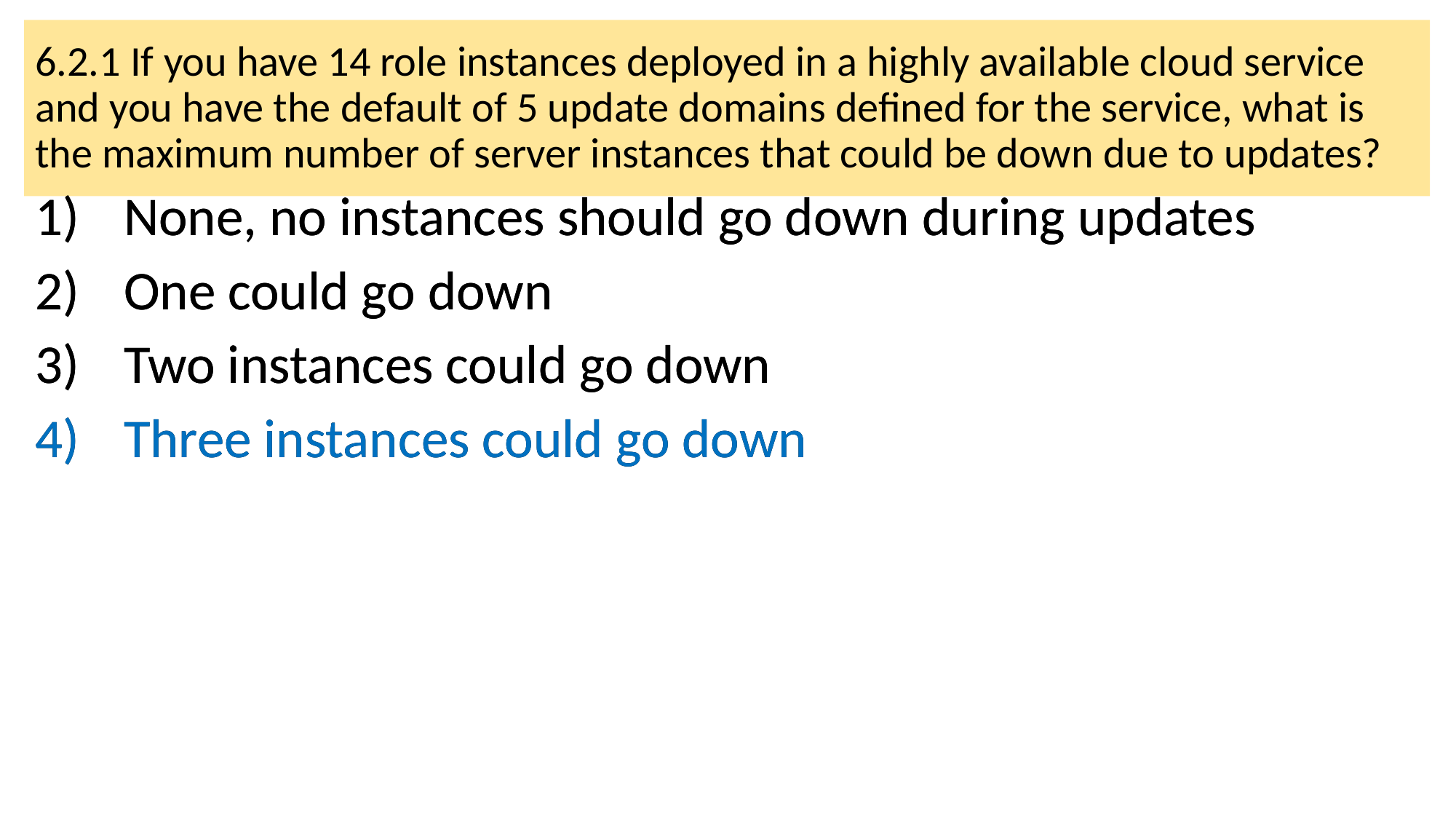

# 6.2.1 If you have 14 role instances deployed in a highly available cloud service and you have the default of 5 update domains defined for the service, what is the maximum number of server instances that could be down due to updates?
None, no instances should go down during updates
One could go down
Two instances could go down
Three instances could go down

None, no instances should go down during updates
One could go down
Two instances could go down
Three instances could go down